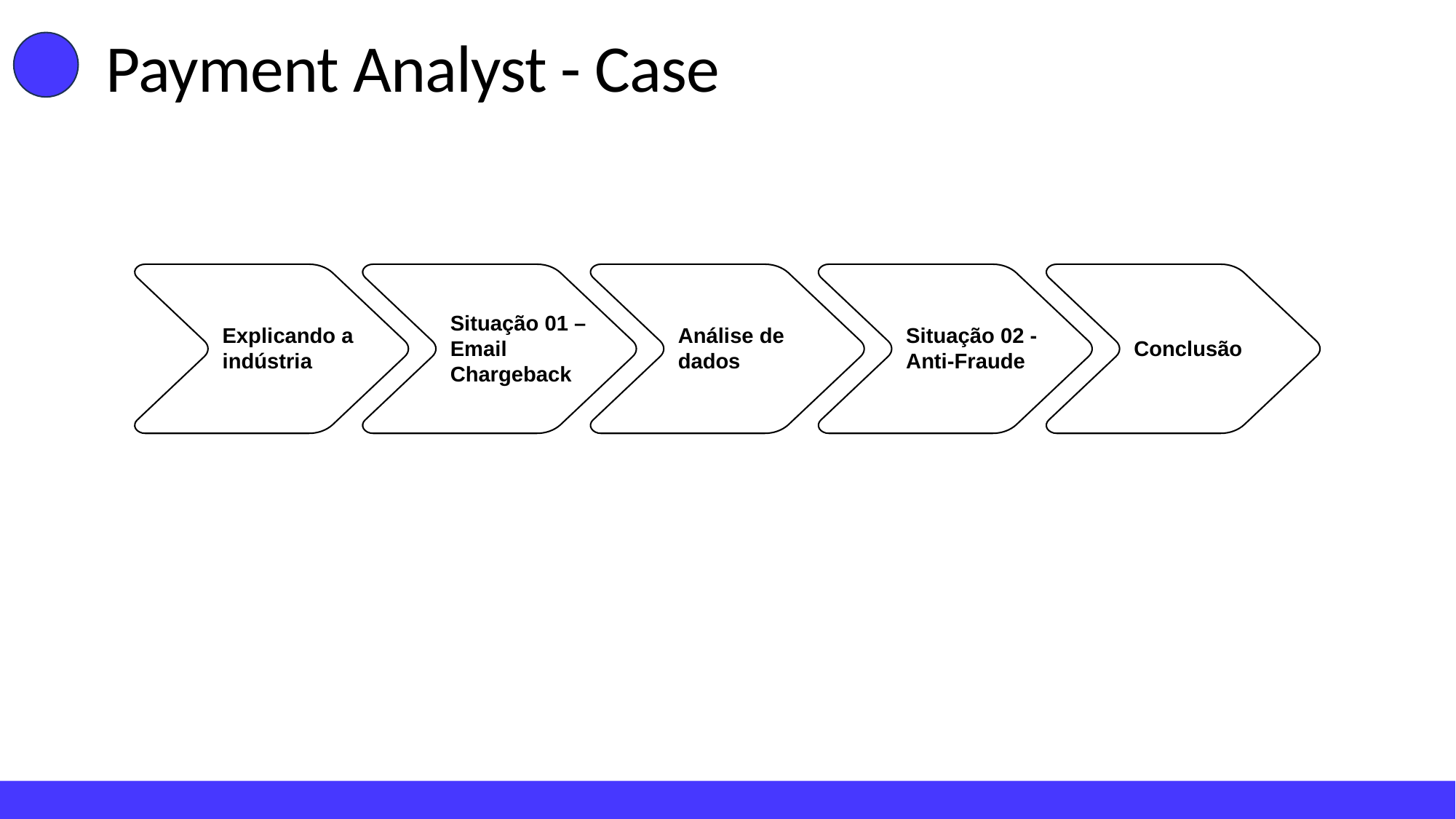

# Payment Analyst - Case

Situação 01 – Email Chargeback
Explicando a indústria
Análise de dados
Situação 02 -
Anti-Fraude
Conclusão